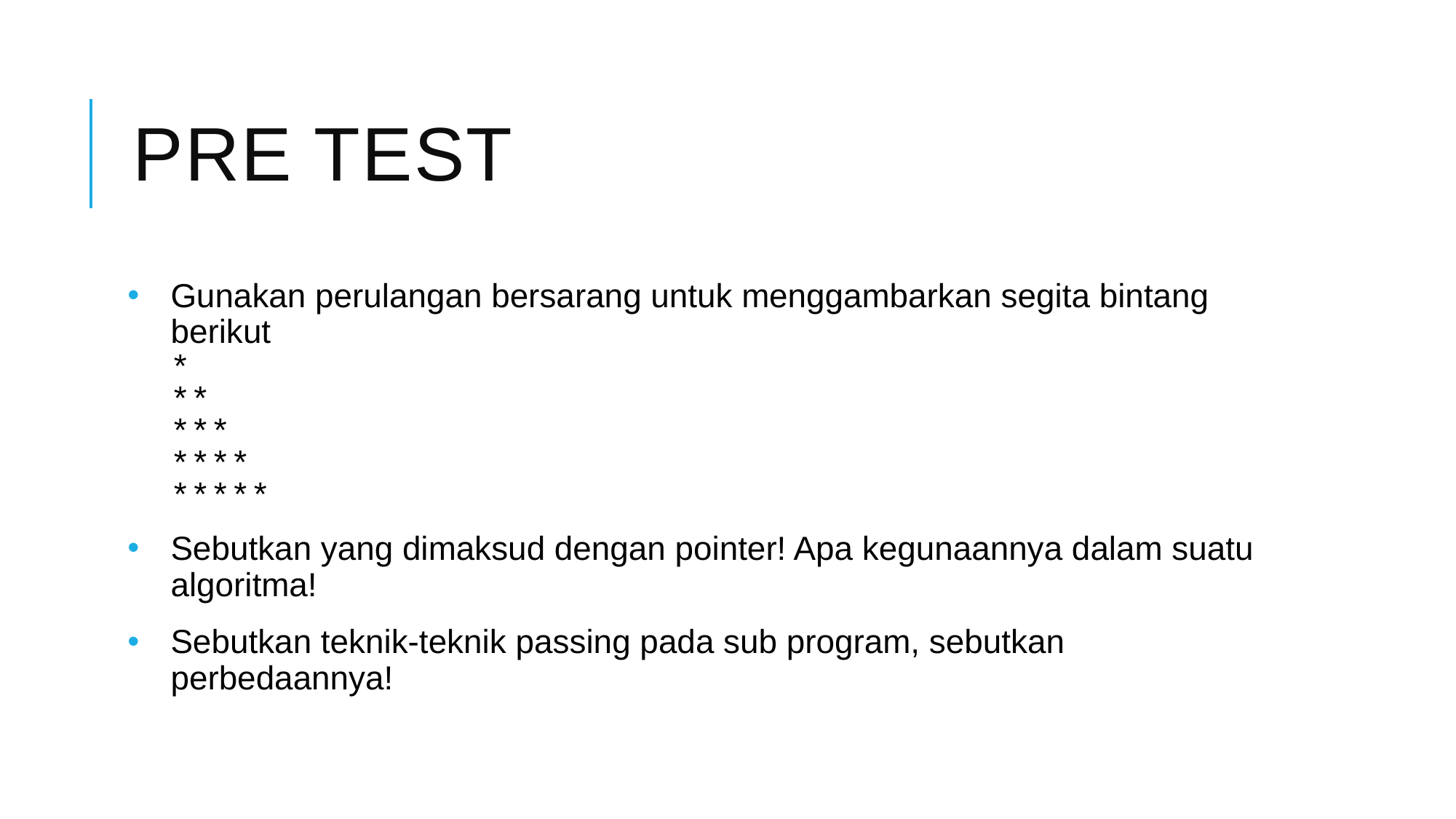

# Pre test
Gunakan perulangan bersarang untuk menggambarkan segita bintang berikut
*
**
***
****
*****
Sebutkan yang dimaksud dengan pointer! Apa kegunaannya dalam suatu algoritma!
Sebutkan teknik-teknik passing pada sub program, sebutkan perbedaannya!